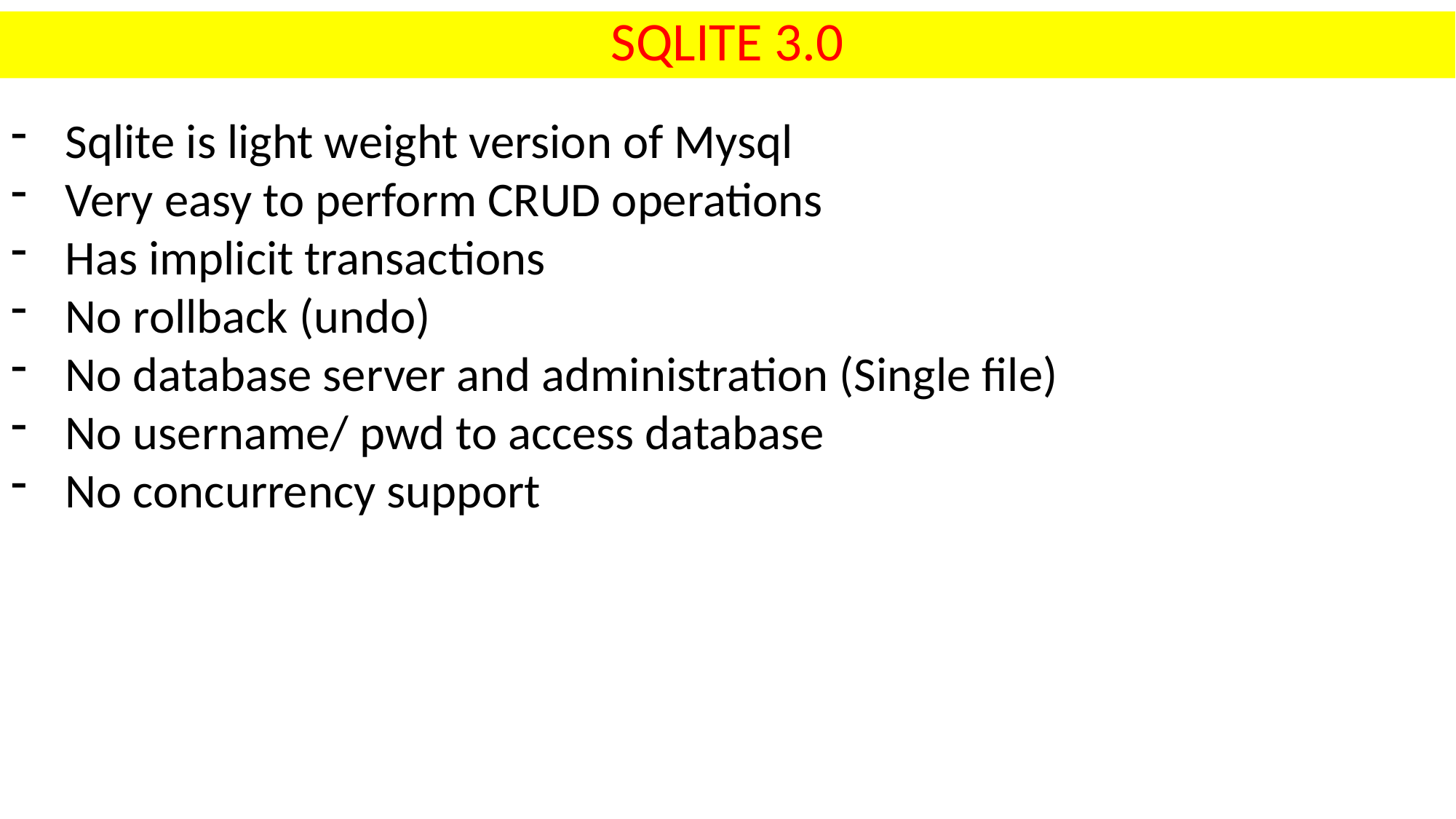

# SQLITE 3.0
Sqlite is light weight version of Mysql
Very easy to perform CRUD operations
Has implicit transactions
No rollback (undo)
No database server and administration (Single file)
No username/ pwd to access database
No concurrency support